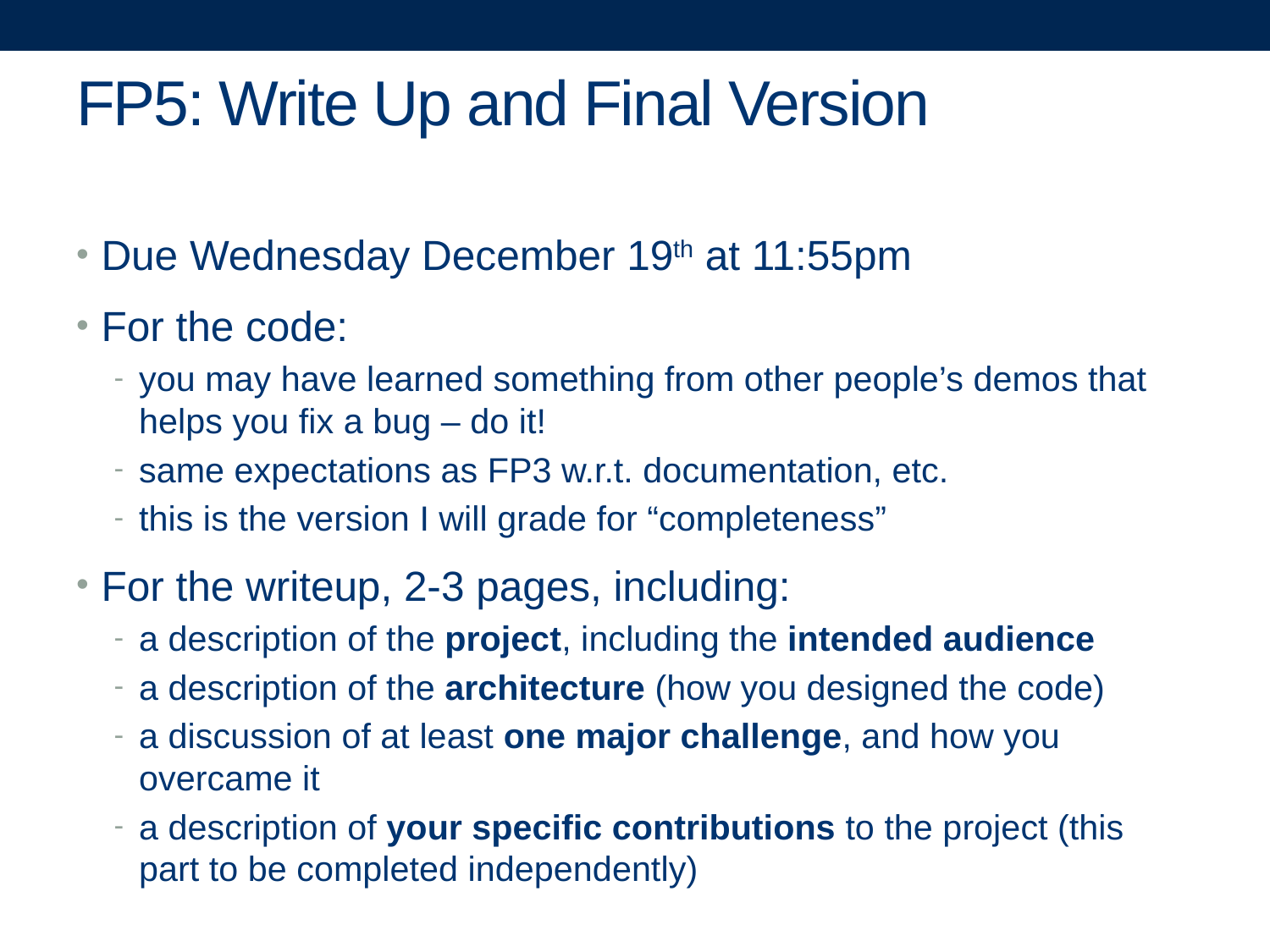

# FP5: Write Up and Final Version
Due Wednesday December 19th at 11:55pm
For the code:
you may have learned something from other people’s demos that helps you fix a bug – do it!
same expectations as FP3 w.r.t. documentation, etc.
this is the version I will grade for “completeness”
For the writeup, 2-3 pages, including:
a description of the project, including the intended audience
a description of the architecture (how you designed the code)
a discussion of at least one major challenge, and how you overcame it
a description of your specific contributions to the project (this part to be completed independently)